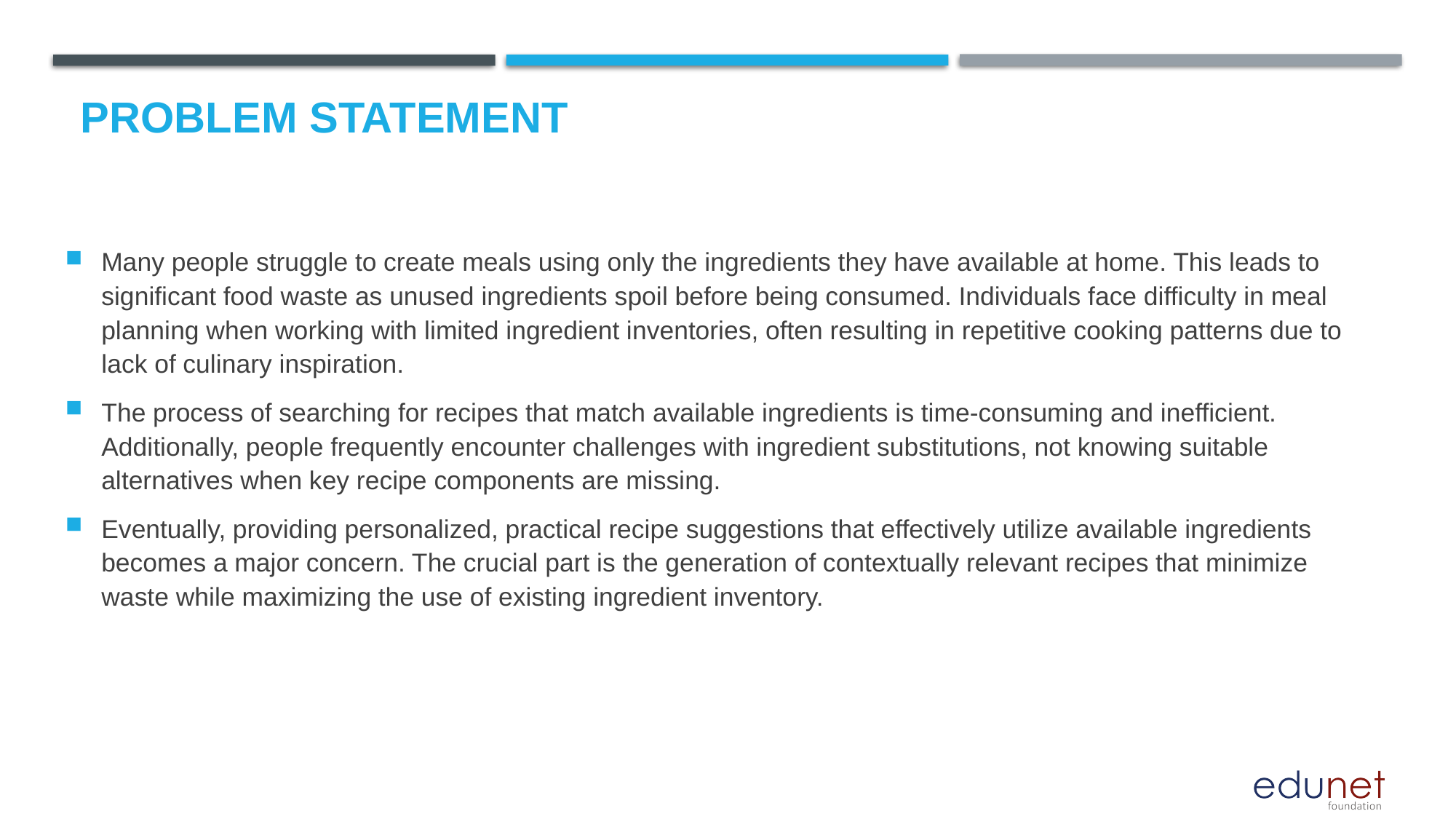

# Problem Statement
Many people struggle to create meals using only the ingredients they have available at home. This leads to significant food waste as unused ingredients spoil before being consumed. Individuals face difficulty in meal planning when working with limited ingredient inventories, often resulting in repetitive cooking patterns due to lack of culinary inspiration.
The process of searching for recipes that match available ingredients is time-consuming and inefficient. Additionally, people frequently encounter challenges with ingredient substitutions, not knowing suitable alternatives when key recipe components are missing.
Eventually, providing personalized, practical recipe suggestions that effectively utilize available ingredients becomes a major concern. The crucial part is the generation of contextually relevant recipes that minimize waste while maximizing the use of existing ingredient inventory.